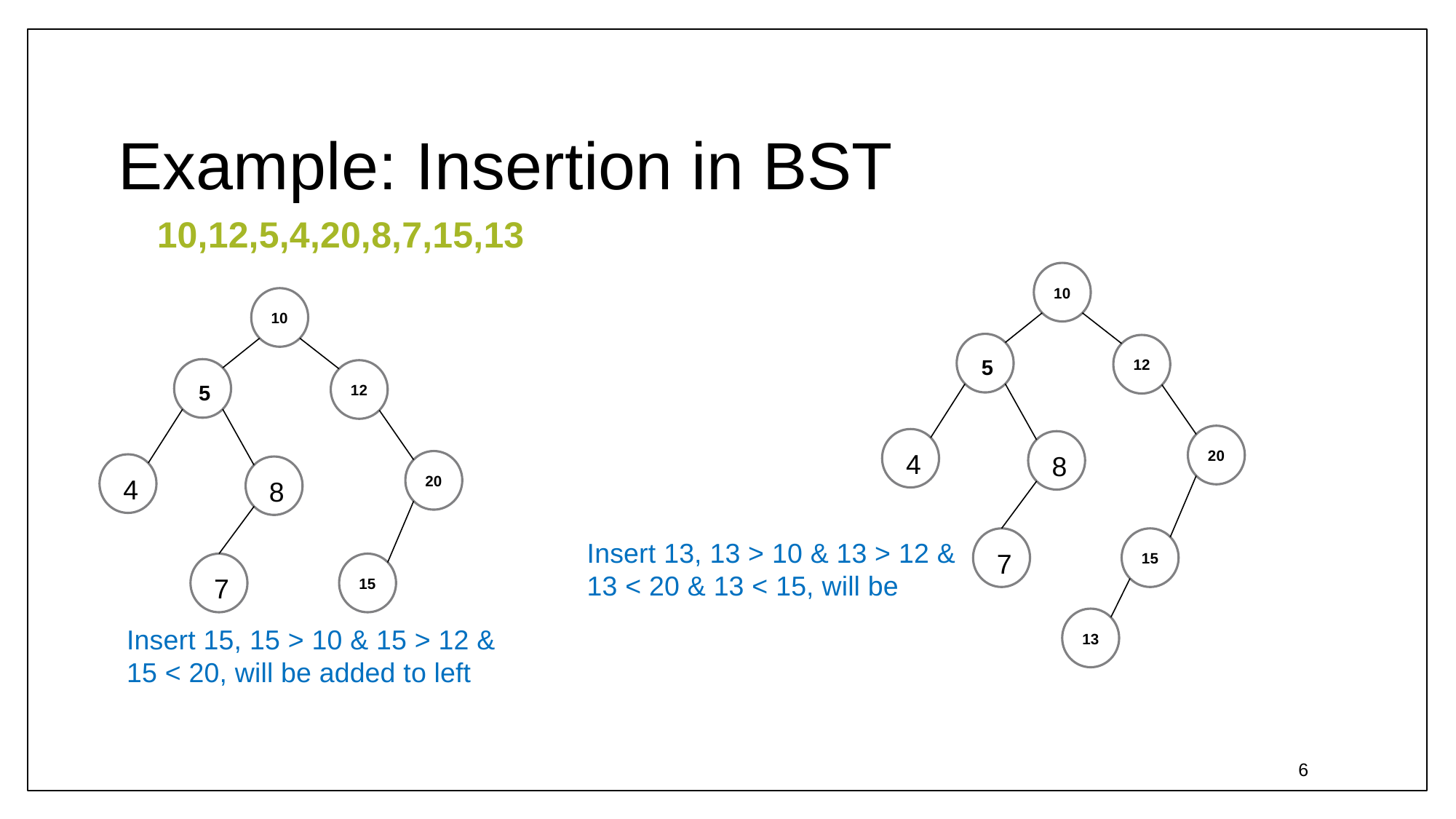

Example: Insertion in BST
10,12,5,4,20,8,7,15,13

10

10

5
12

5
12

20
4
8

20
4
8

Insert 13, 13 > 10 & 13 > 12 &
13 < 20 & 13 < 15, will be
7
15

7
15

Insert 15, 15 > 10 & 15 > 12 &
15 < 20, will be added to left
13
6